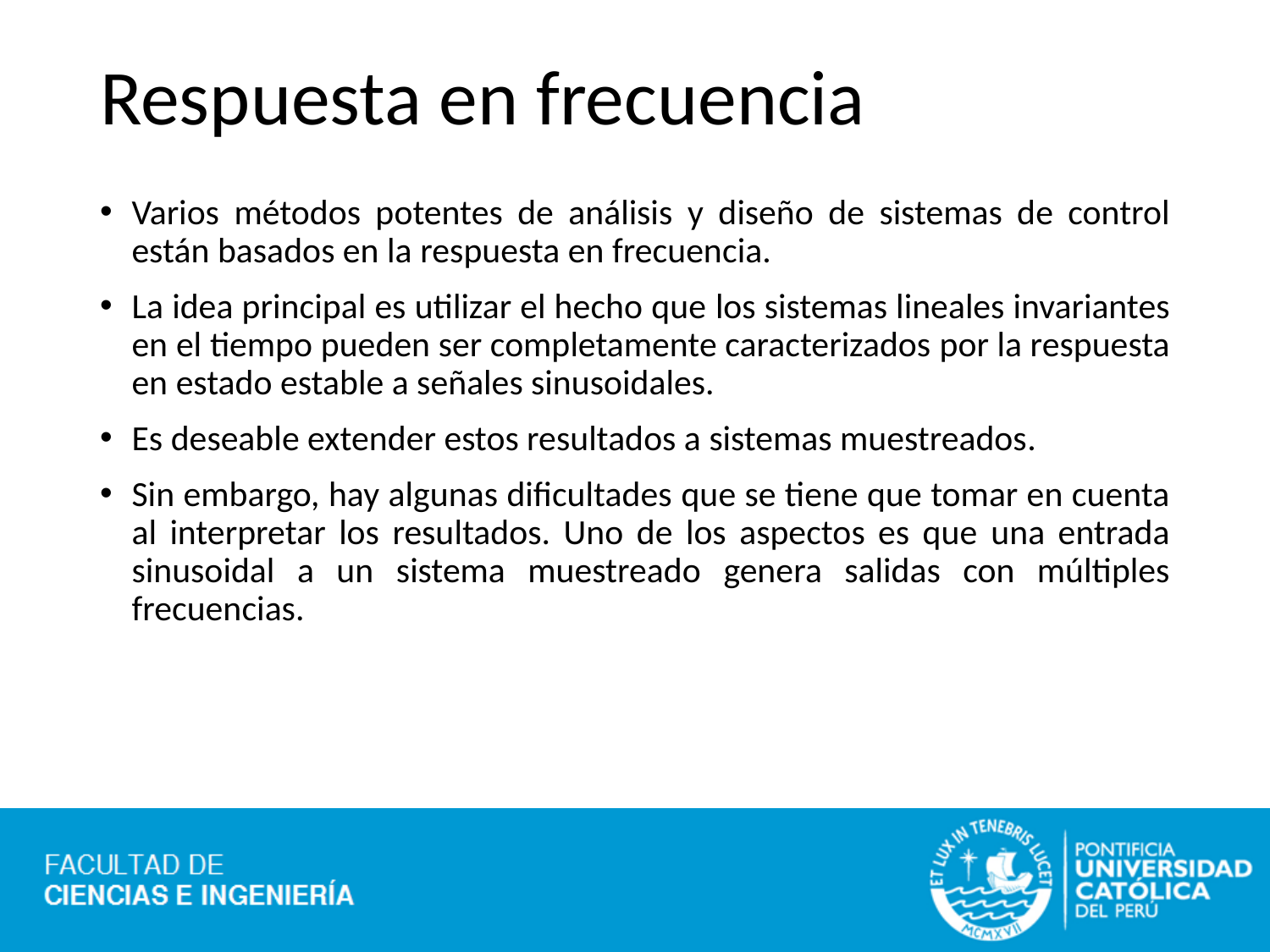

# Respuesta en frecuencia
Varios métodos potentes de análisis y diseño de sistemas de control están basados en la respuesta en frecuencia.
La idea principal es utilizar el hecho que los sistemas lineales invariantes en el tiempo pueden ser completamente caracterizados por la respuesta en estado estable a señales sinusoidales.
Es deseable extender estos resultados a sistemas muestreados.
Sin embargo, hay algunas dificultades que se tiene que tomar en cuenta al interpretar los resultados. Uno de los aspectos es que una entrada sinusoidal a un sistema muestreado genera salidas con múltiples frecuencias.